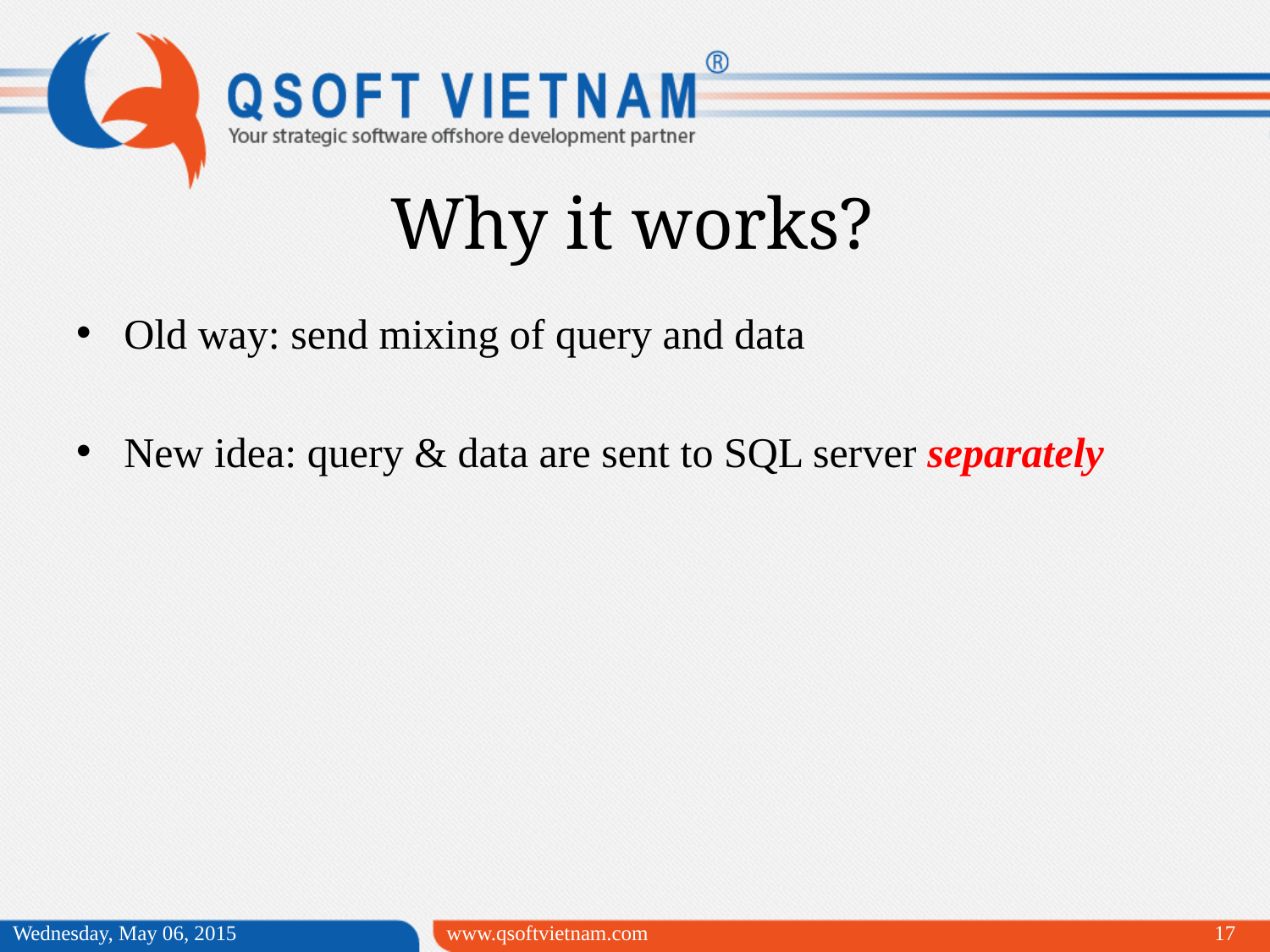

Why it works?
Old way: send mixing of query and data

New idea: query & data are sent to SQL server separately
Wednesday, May 06, 2015
www.qsoftvietnam.com
17